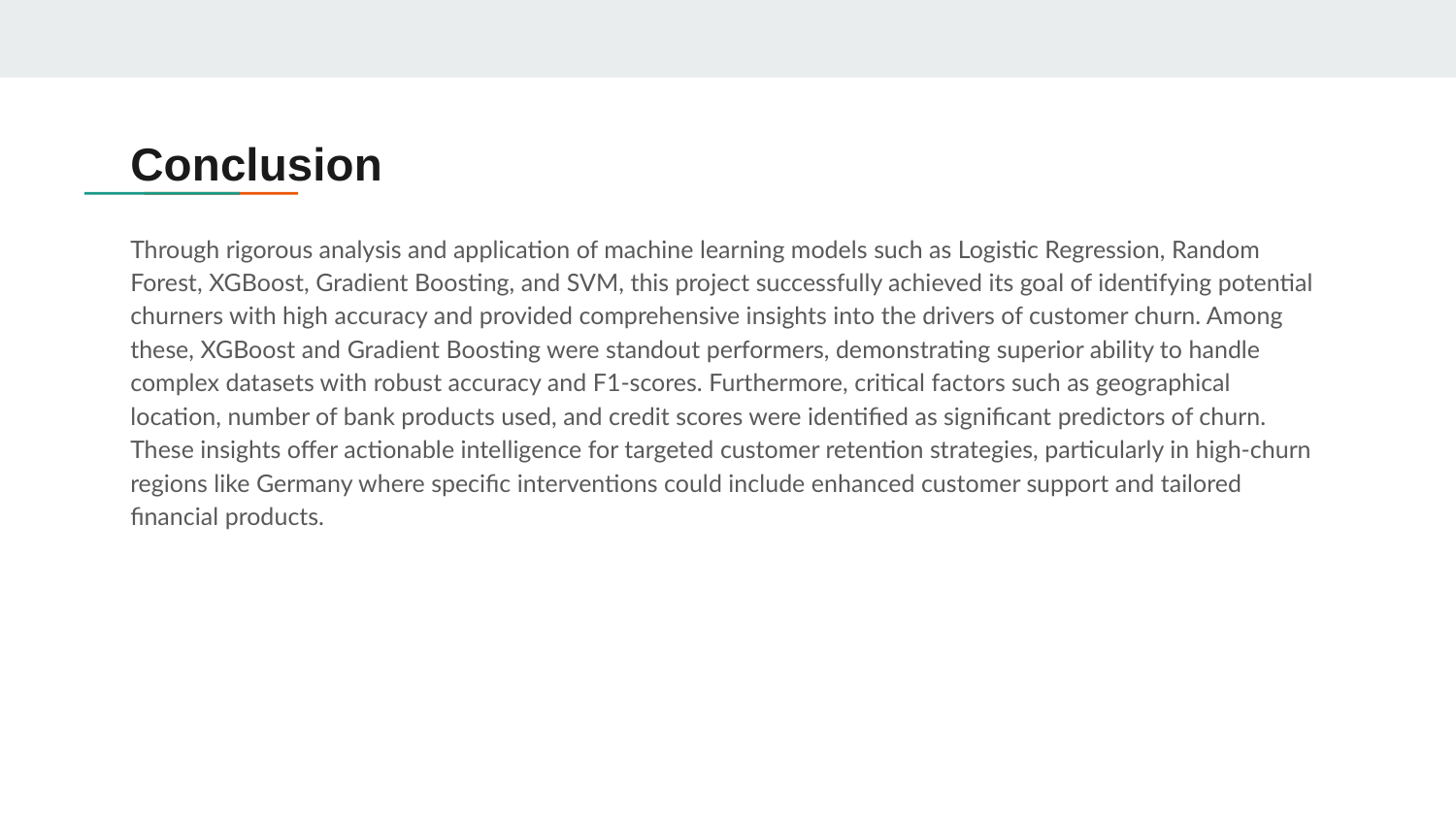

# Conclusion
Through rigorous analysis and application of machine learning models such as Logistic Regression, Random Forest, XGBoost, Gradient Boosting, and SVM, this project successfully achieved its goal of identifying potential churners with high accuracy and provided comprehensive insights into the drivers of customer churn. Among these, XGBoost and Gradient Boosting were standout performers, demonstrating superior ability to handle complex datasets with robust accuracy and F1-scores. Furthermore, critical factors such as geographical location, number of bank products used, and credit scores were identified as significant predictors of churn. These insights offer actionable intelligence for targeted customer retention strategies, particularly in high-churn regions like Germany where specific interventions could include enhanced customer support and tailored financial products.